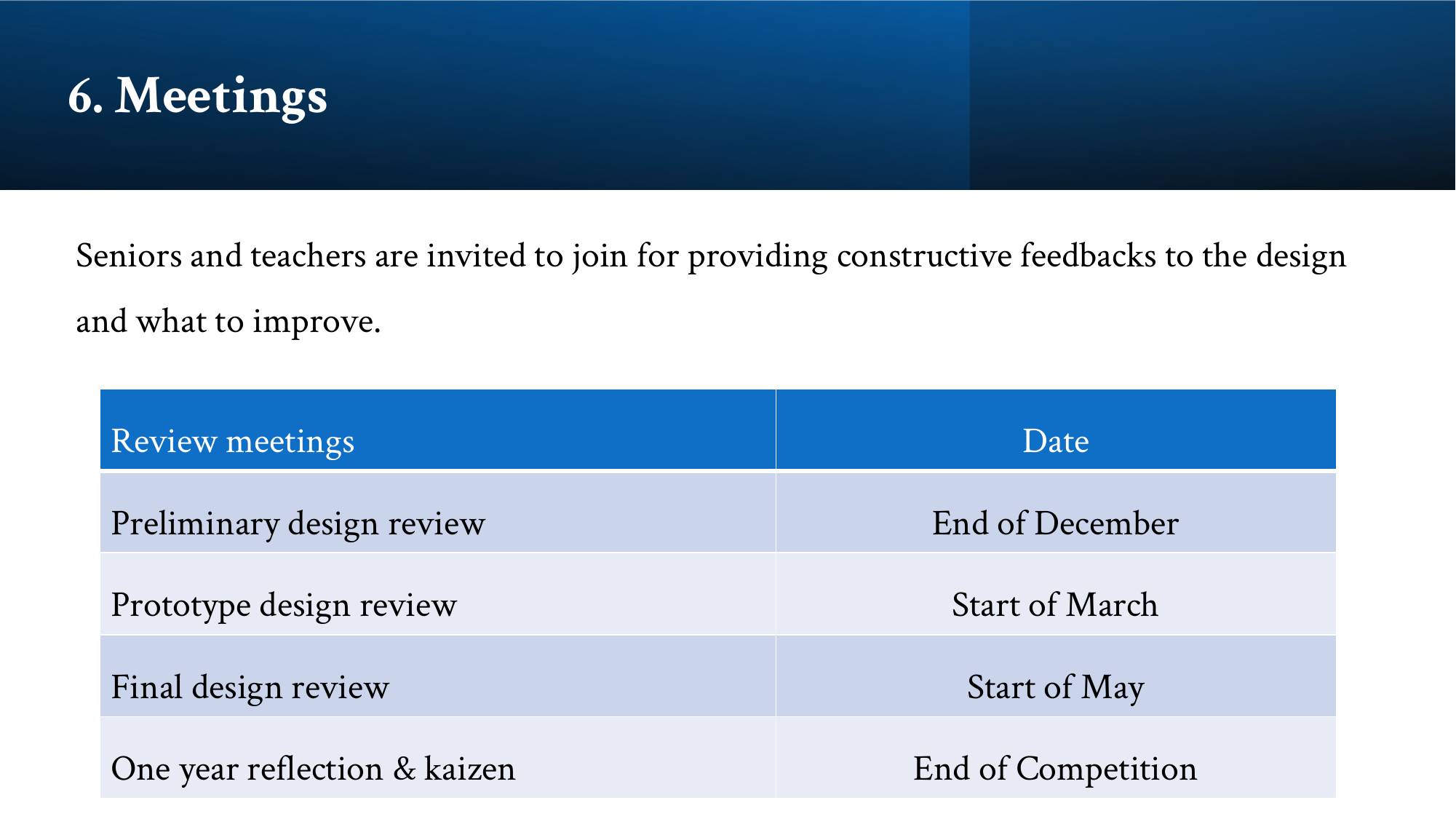

# 6. Meetings
Seniors and teachers are invited to join for providing constructive feedbacks to the design and what to improve.
| Review meetings | Date |
| --- | --- |
| Preliminary design review | End of December |
| Prototype design review | Start of March |
| Final design review | Start of May |
| One year reflection & kaizen | End of Competition |